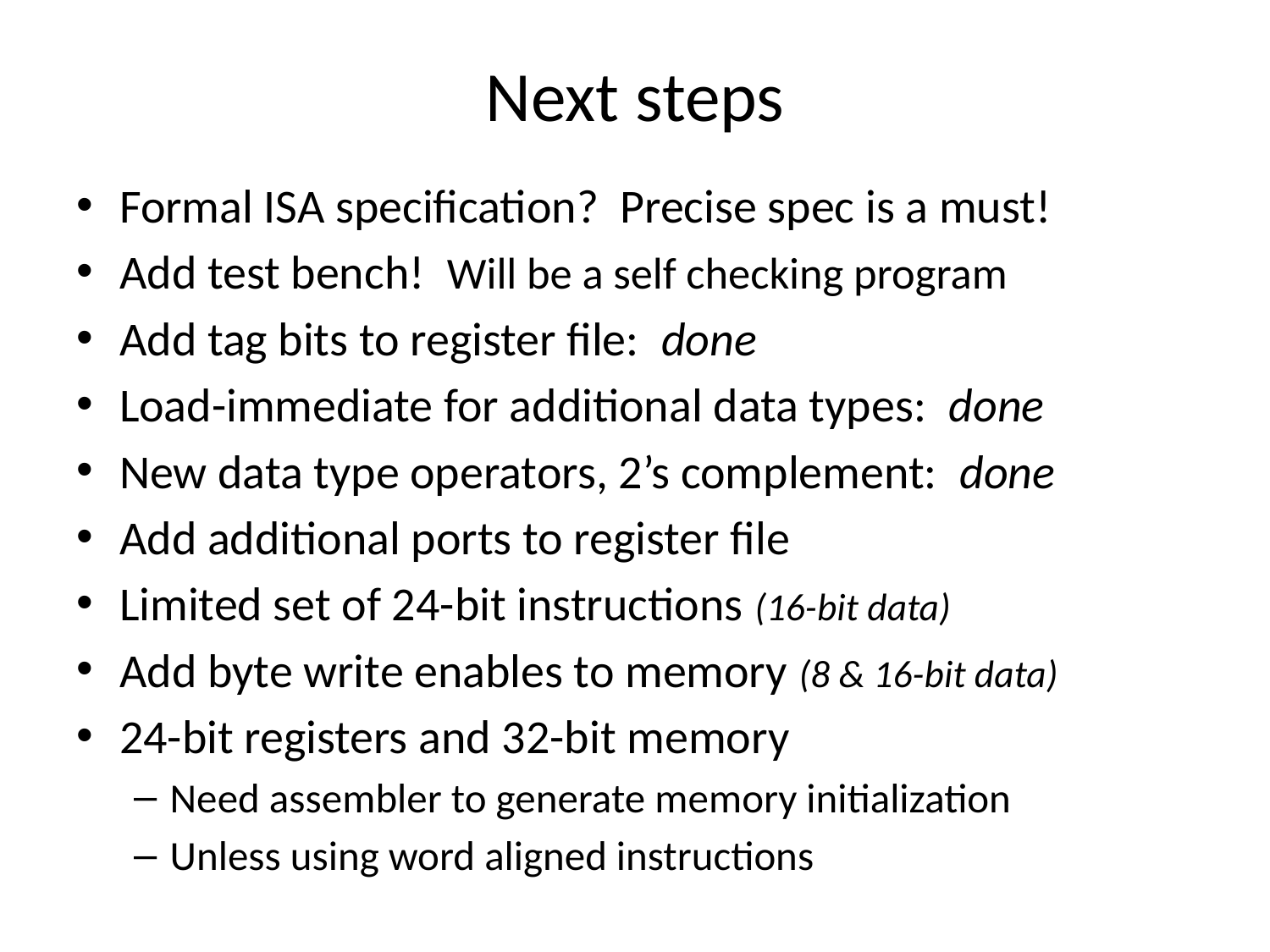

# Next steps
Formal ISA specification?  Precise spec is a must!
Add test bench!  Will be a self checking program
Add tag bits to register file:  done
Load-immediate for additional data types:  done
New data type operators, 2’s complement:  done
Add additional ports to register file
Limited set of 24-bit instructions (16-bit data)
Add byte write enables to memory (8 & 16-bit data)
24-bit registers and 32-bit memory
Need assembler to generate memory initialization
Unless using word aligned instructions